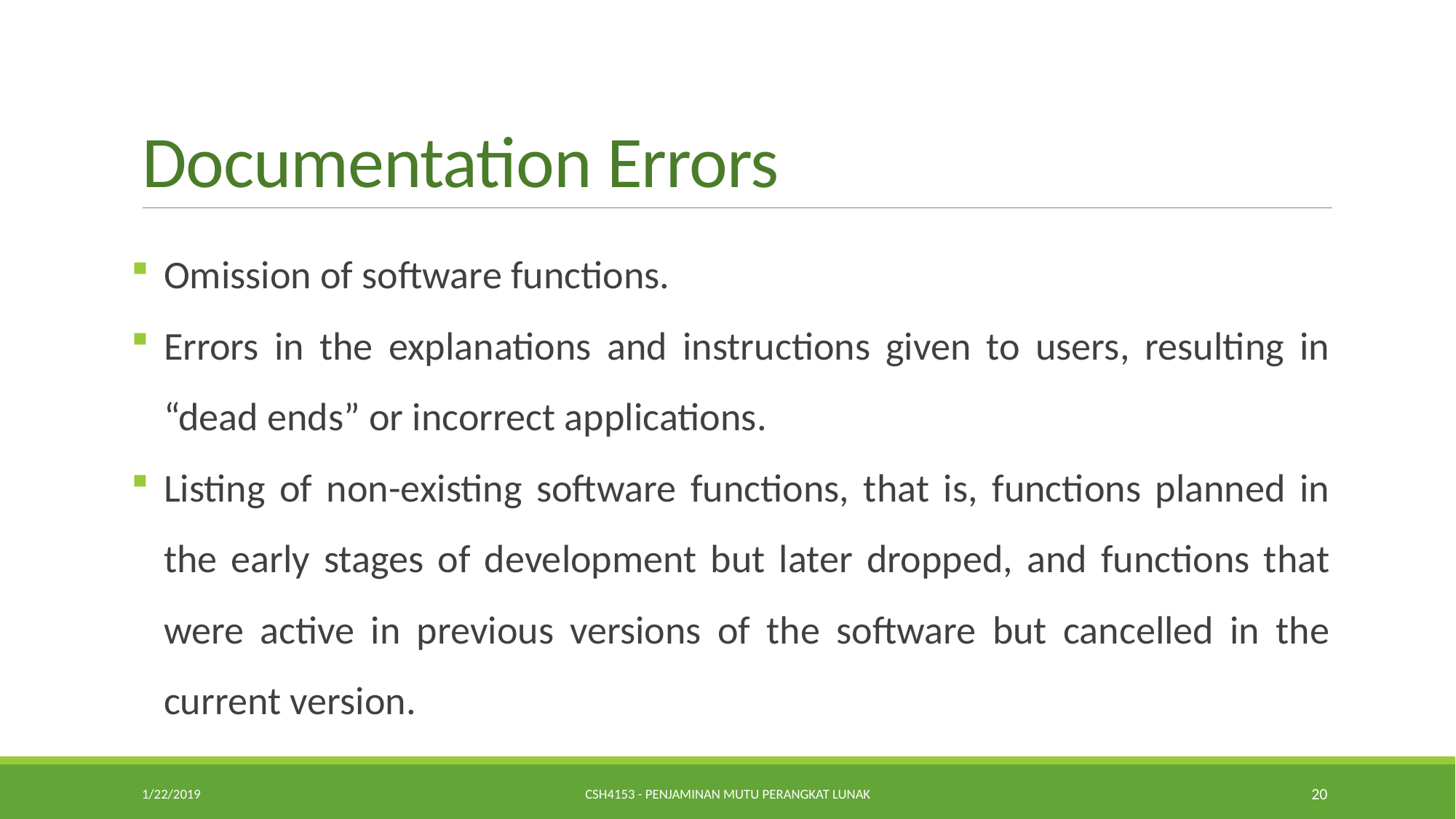

# Documentation Errors
Omission of software functions.
Errors in the explanations and instructions given to users, resulting in “dead ends” or incorrect applications.
Listing of non-existing software functions, that is, functions planned in the early stages of development but later dropped, and functions that were active in previous versions of the software but cancelled in the current version.
1/22/2019
CSH4153 - Penjaminan Mutu Perangkat Lunak
20